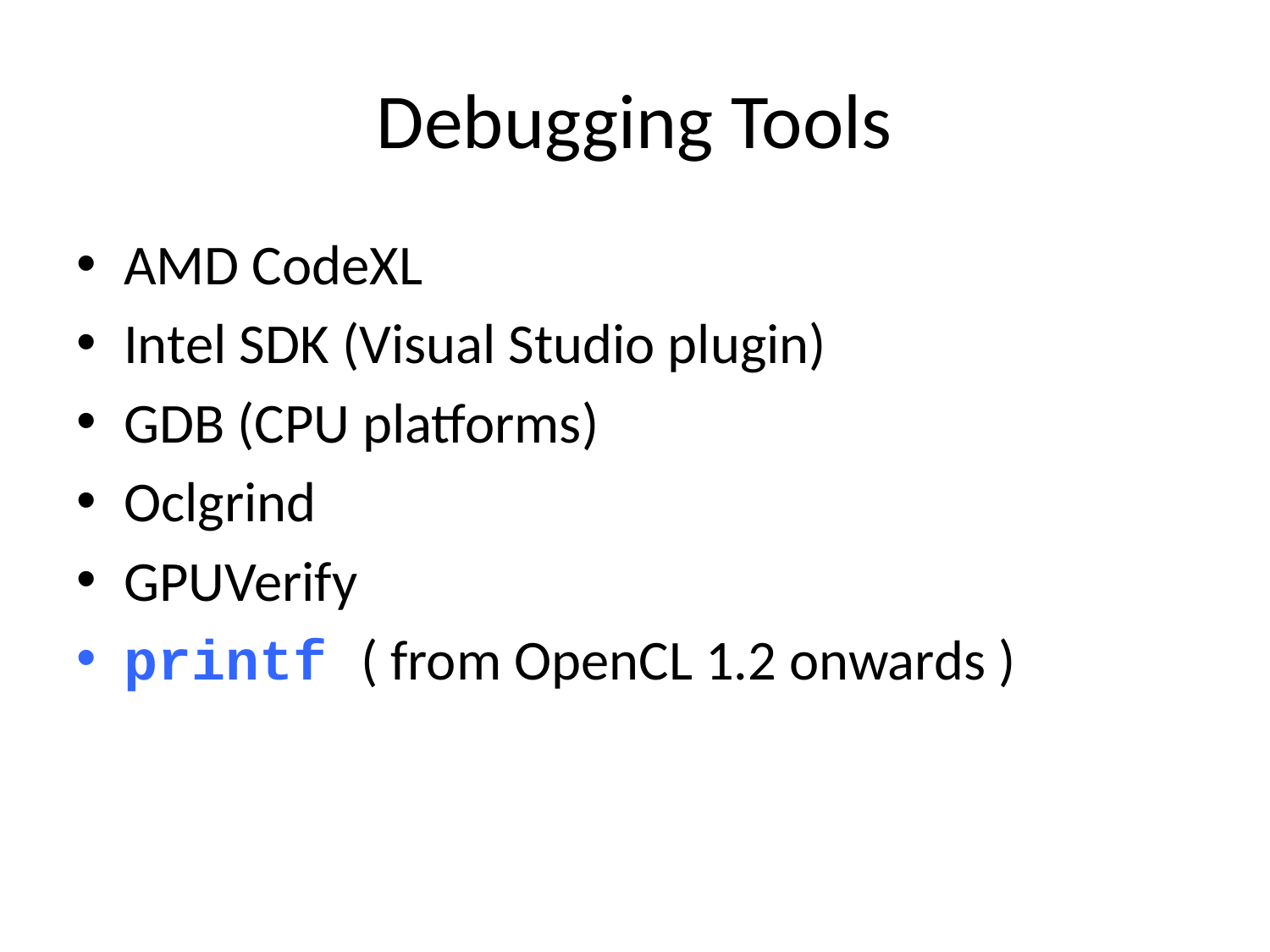

# Debugging Tools
AMD CodeXL
Intel SDK (Visual Studio plugin)
GDB (CPU platforms)
Oclgrind
GPUVerify
printf ( from OpenCL 1.2 onwards )